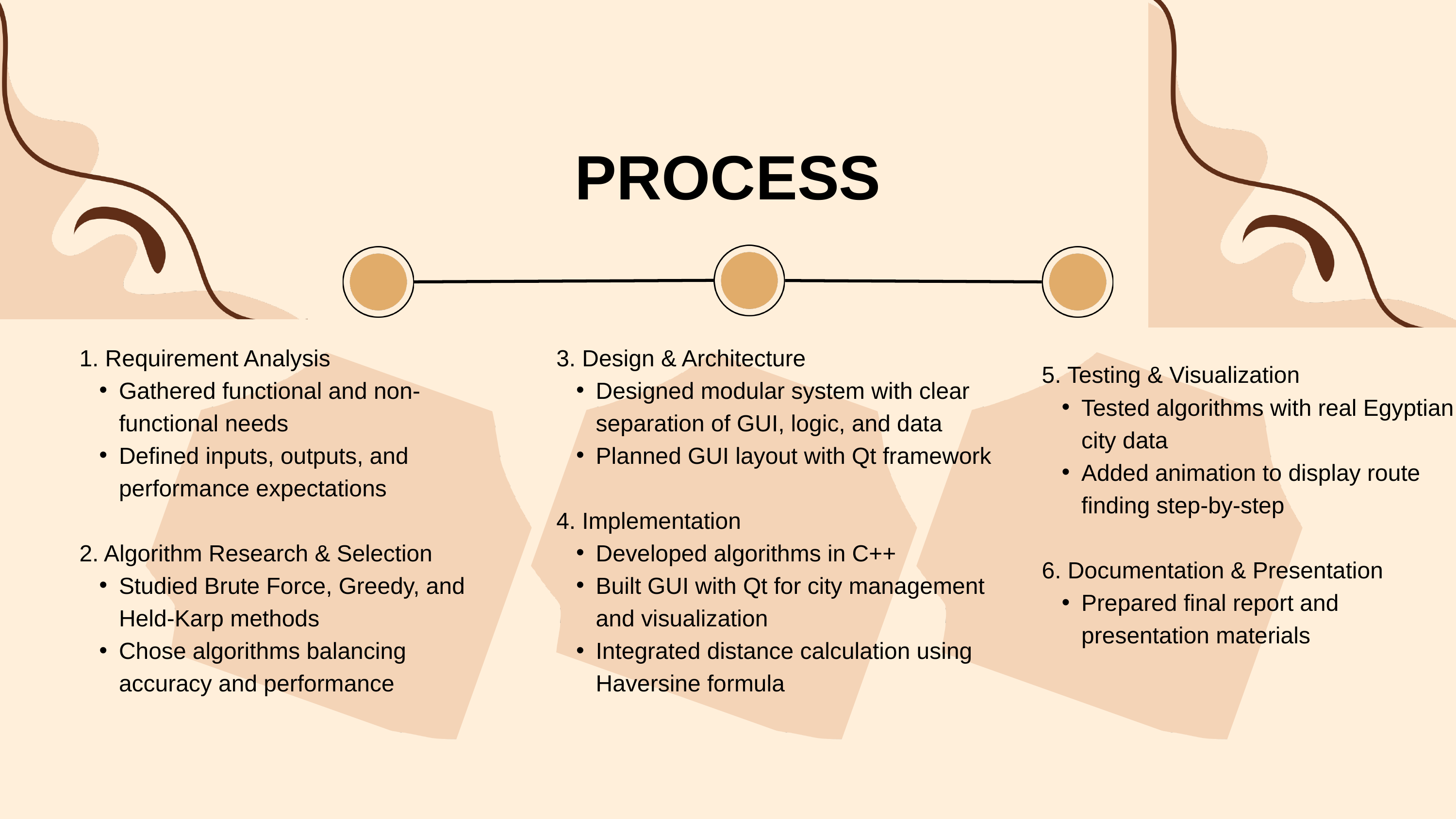

PROCESS

1. Requirement Analysis
Gathered functional and non-functional needs
Defined inputs, outputs, and performance expectations

2. Algorithm Research & Selection
Studied Brute Force, Greedy, and Held-Karp methods
Chose algorithms balancing accuracy and performance

3. Design & Architecture
Designed modular system with clear separation of GUI, logic, and data
Planned GUI layout with Qt framework

4. Implementation
Developed algorithms in C++
Built GUI with Qt for city management and visualization
Integrated distance calculation using Haversine formula

5. Testing & Visualization
Tested algorithms with real Egyptian city data
Added animation to display route finding step-by-step

6. Documentation & Presentation
Prepared final report and presentation materials